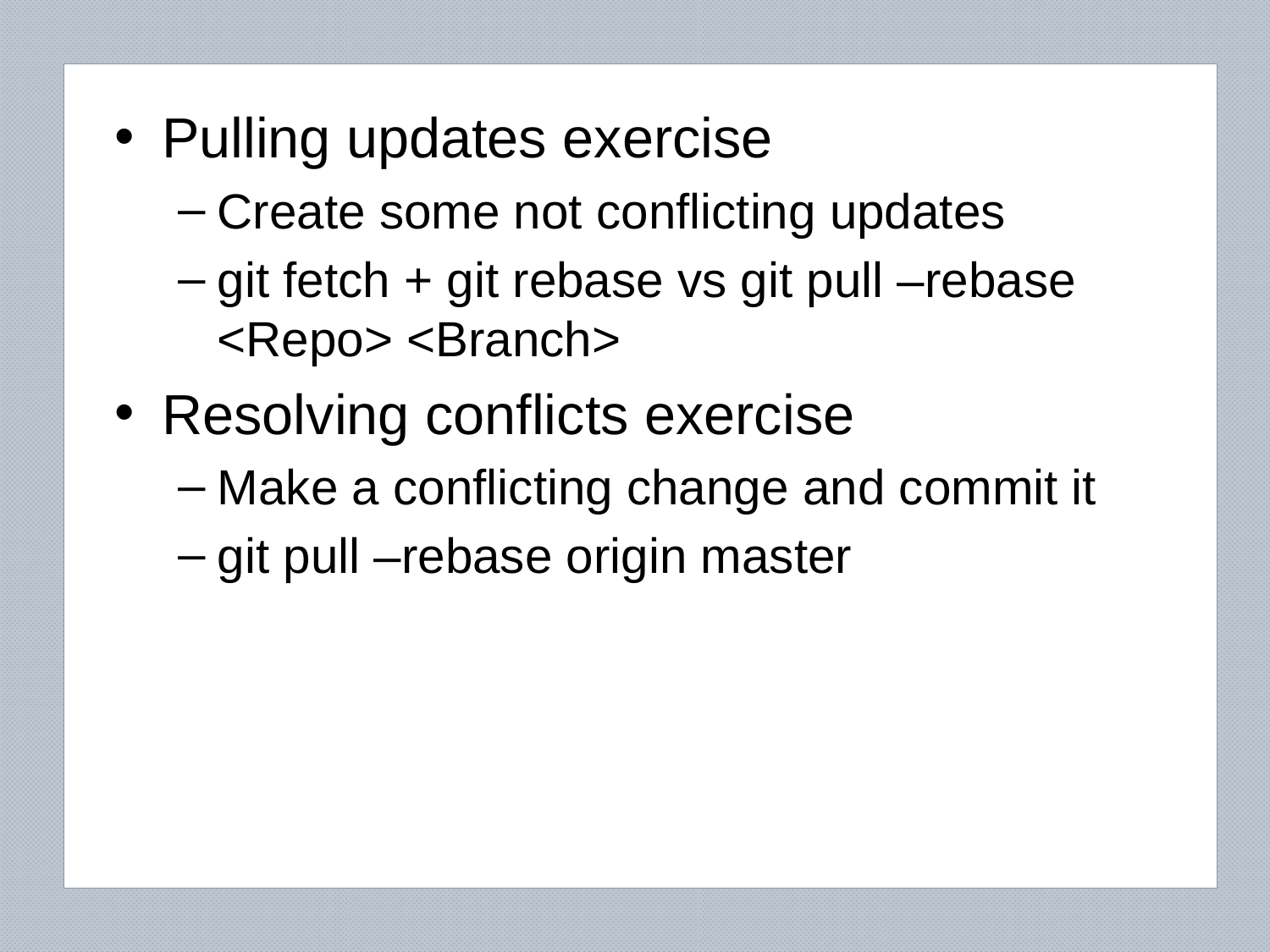

Pulling updates exercise
Create some not conflicting updates
git fetch + git rebase vs git pull –rebase <Repo> <Branch>
Resolving conflicts exercise
Make a conflicting change and commit it
git pull –rebase origin master